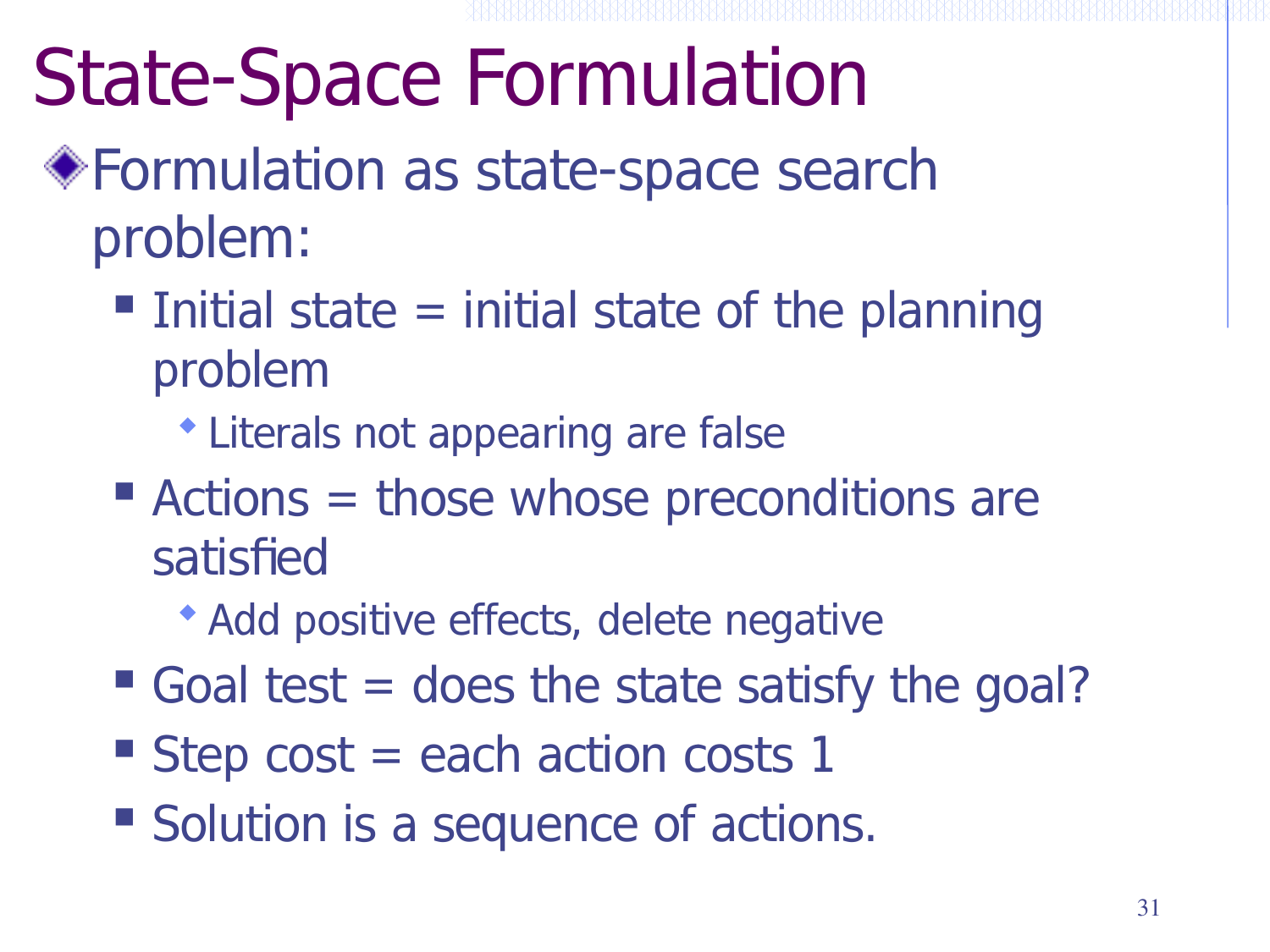

# State-Space Formulation
Formulation as state-space search problem:
Initial state = initial state of the planning problem
Literals not appearing are false
Actions = those whose preconditions are satisfied
Add positive effects, delete negative
Goal test = does the state satisfy the goal?
Step cost = each action costs 1
Solution is a sequence of actions.
31